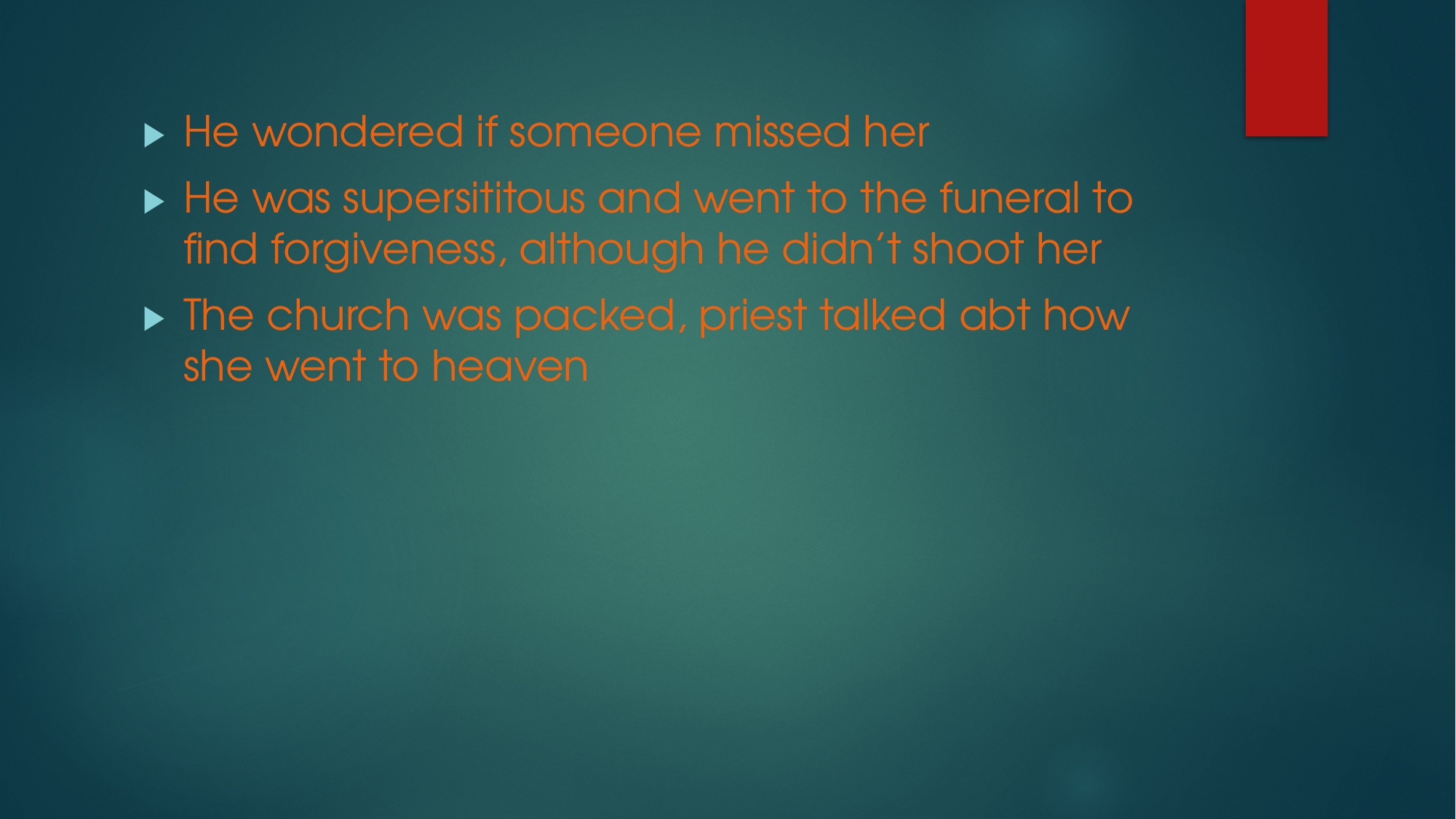

He wondered if someone missed her
He was supersititous and went to the funeral to find forgiveness, although he didn’t shoot her
The church was packed, priest talked abt how she went to heaven